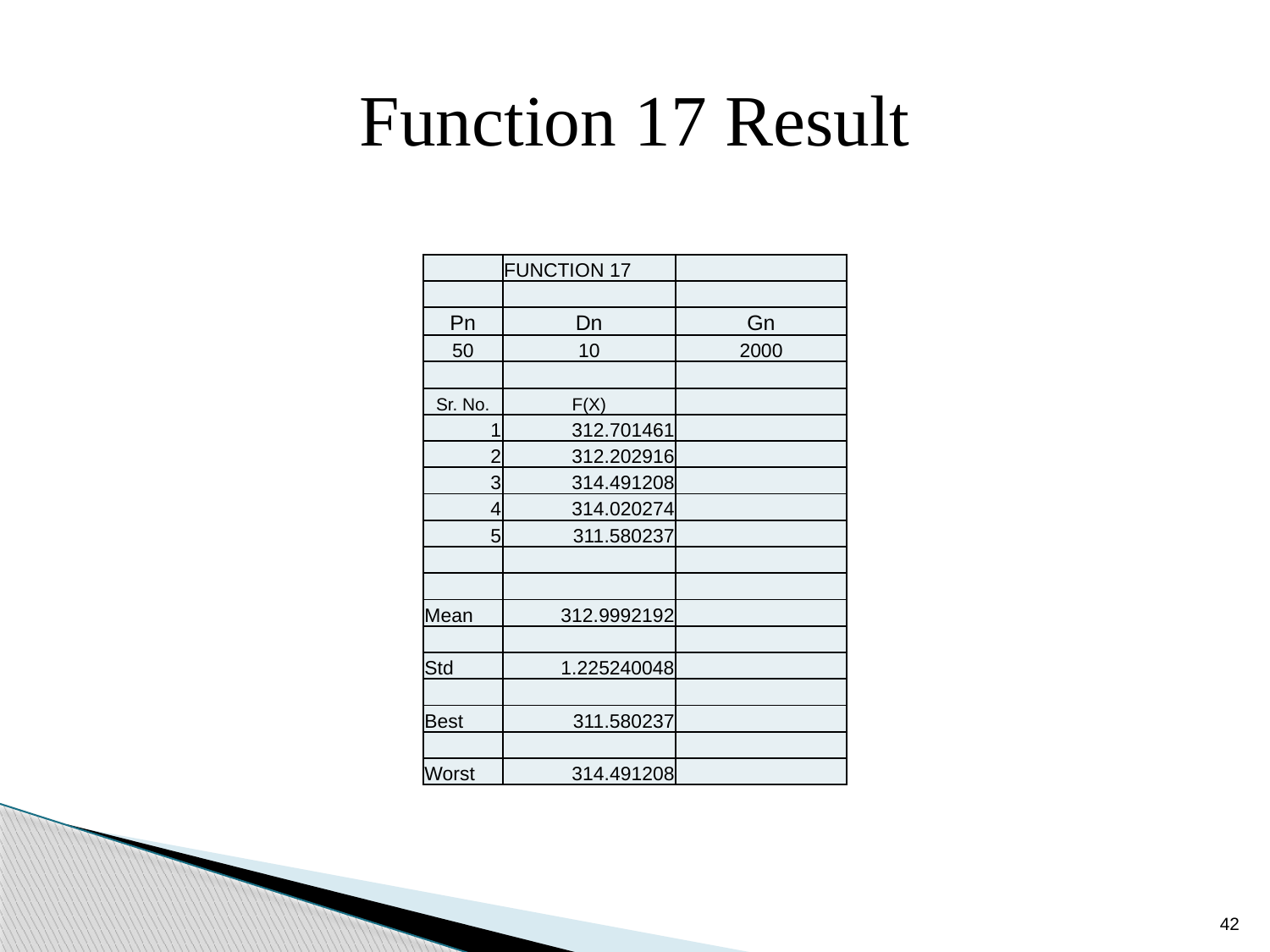

# Function 17 Result
|  | FUNCTION 17 |  |
| --- | --- | --- |
|  |  |  |
| Pn | Dn | Gn |
| 50 | 10 | 2000 |
|  |  |  |
| Sr. No. | F(X) |  |
| 1 | 312.701461 |  |
| 2 | 312.202916 |  |
| 3 | 314.491208 |  |
| 4 | 314.020274 |  |
| 5 | 311.580237 |  |
|  |  |  |
|  |  |  |
| Mean | 312.9992192 |  |
|  |  |  |
| Std | 1.225240048 |  |
|  |  |  |
| Best | 311.580237 |  |
|  |  |  |
| Worst | 314.491208 |  |
42